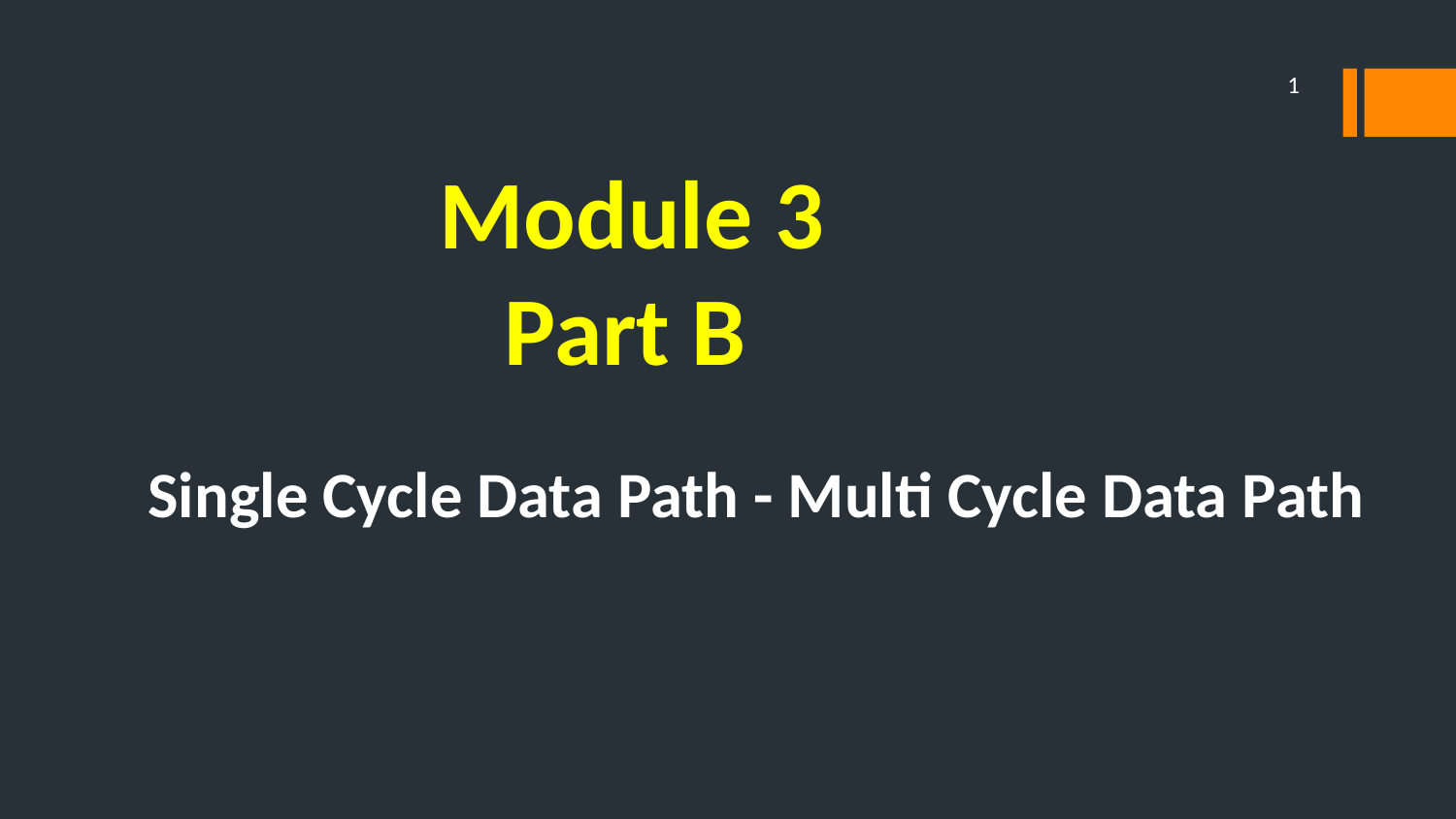

1
# Module 3 Part B
Single Cycle Data Path - Multi Cycle Data Path